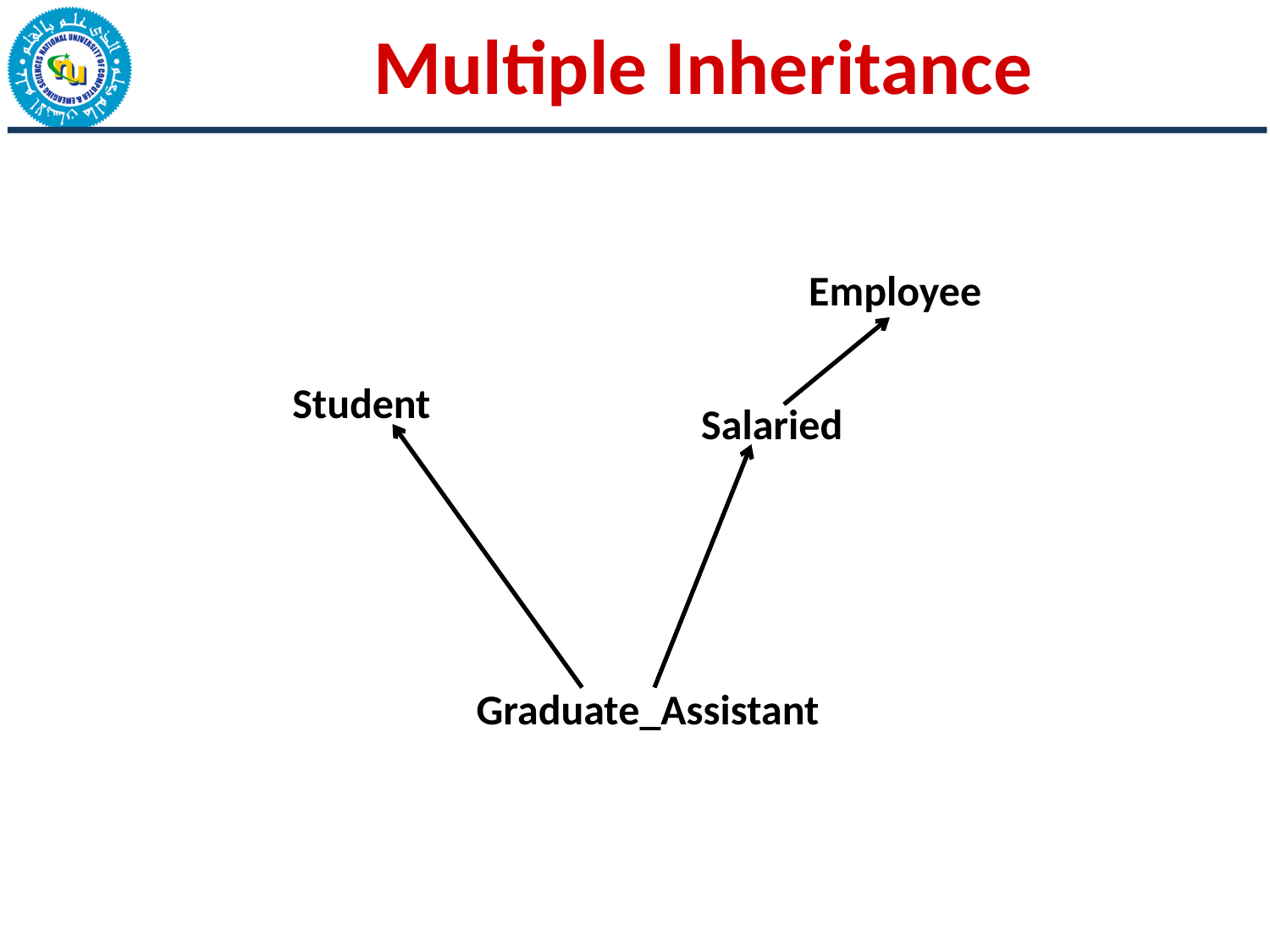

# Multiple Inheritance

Employee

Student
Salaried

Graduate_Assistant